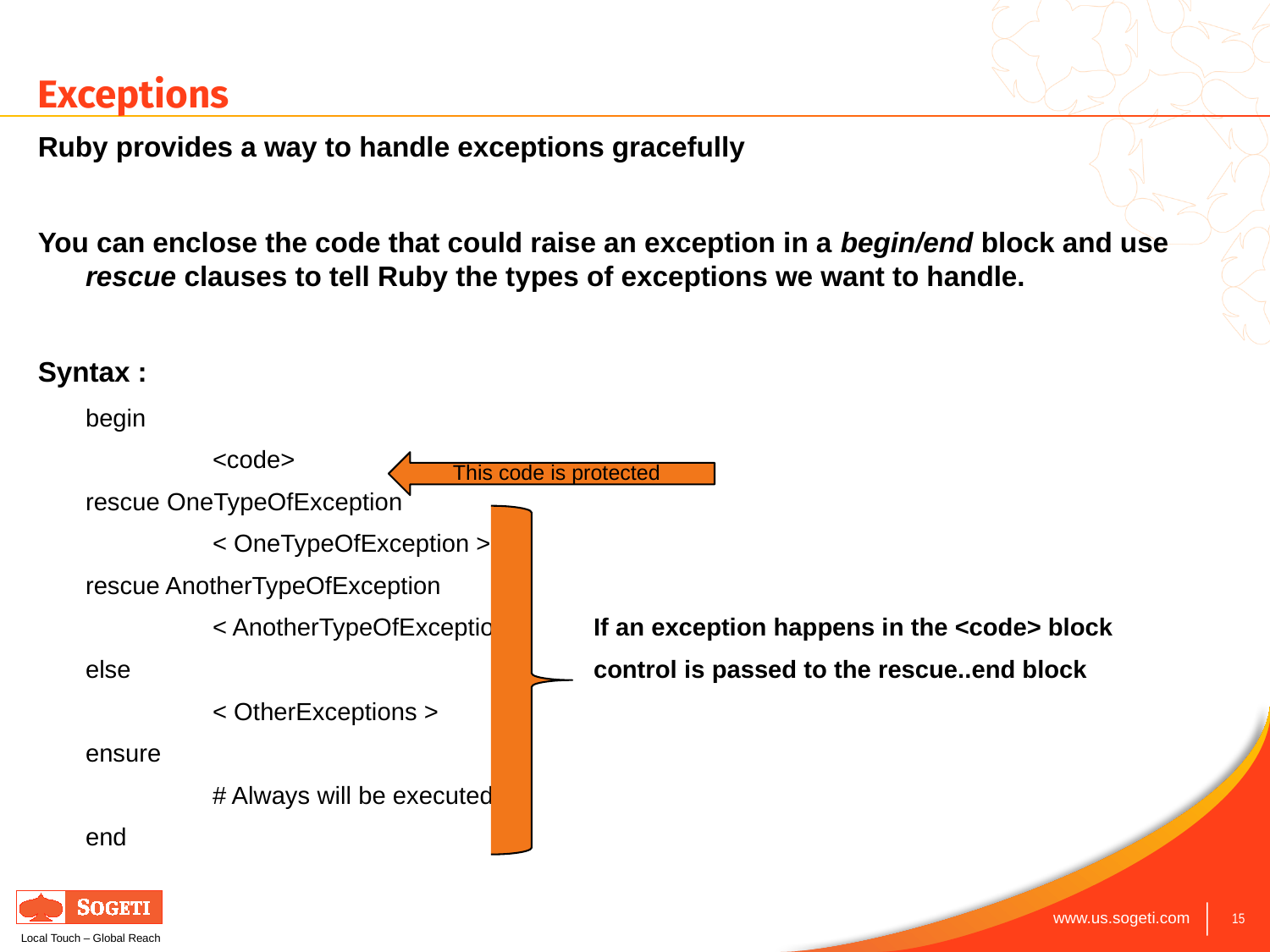

# Exceptions
Ruby provides a way to handle exceptions gracefully

You can enclose the code that could raise an exception in a begin/end block and use rescue clauses to tell Ruby the types of exceptions we want to handle.

Syntax :
	begin
		<code>
	rescue OneTypeOfException
		< OneTypeOfException >
	rescue AnotherTypeOfException
		< AnotherTypeOfException >	If an exception happens in the <code> block
	else 				control is passed to the rescue..end block
		< OtherExceptions >
	ensure
		# Always will be executed
	end
This code is protected